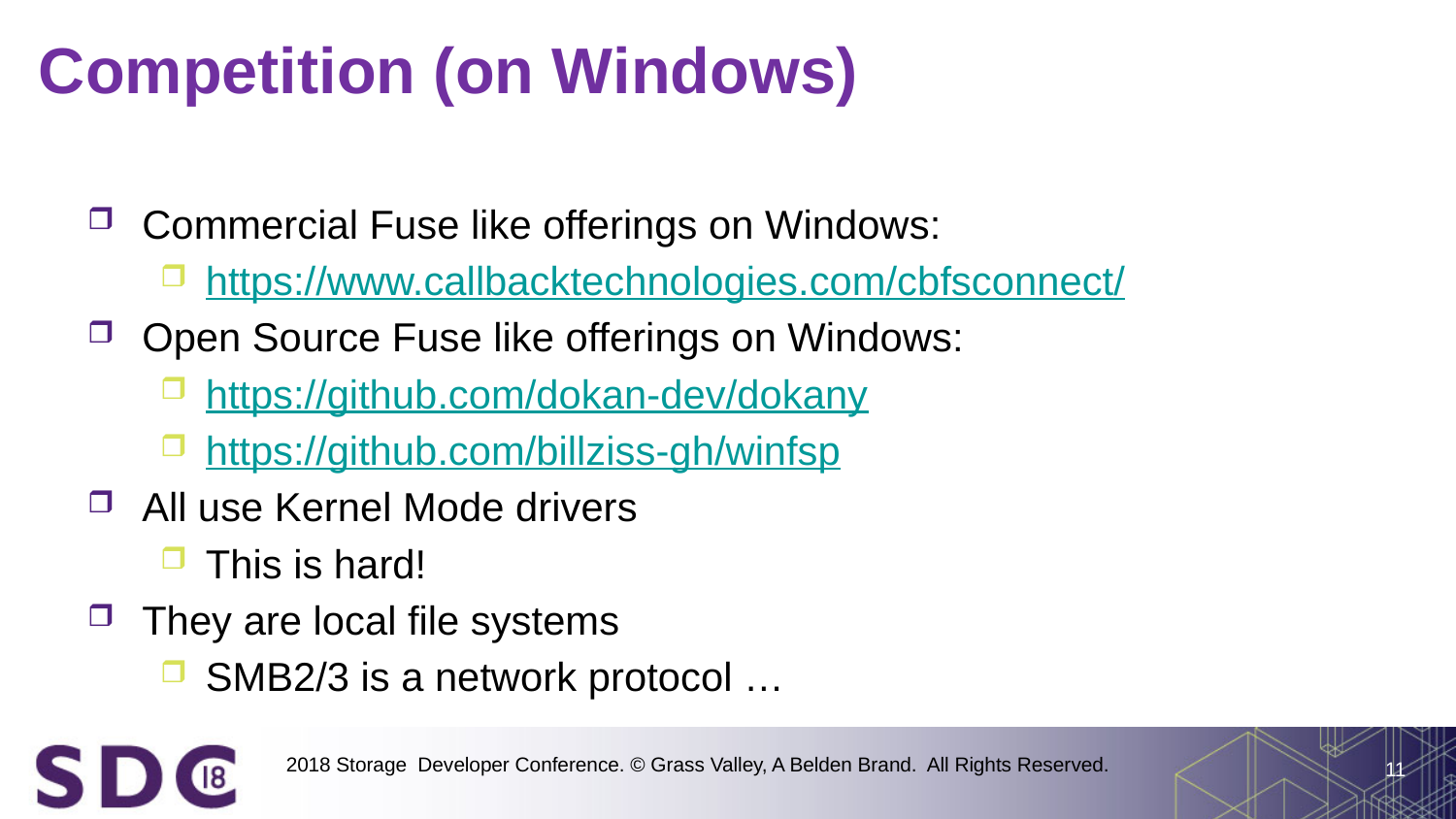

# Competition (on Windows)
Commercial Fuse like offerings on Windows:
https://www.callbacktechnologies.com/cbfsconnect/
Open Source Fuse like offerings on Windows:
https://github.com/dokan-dev/dokany
https://github.com/billziss-gh/winfsp
All use Kernel Mode drivers
This is hard!
They are local file systems
SMB2/3 is a network protocol …